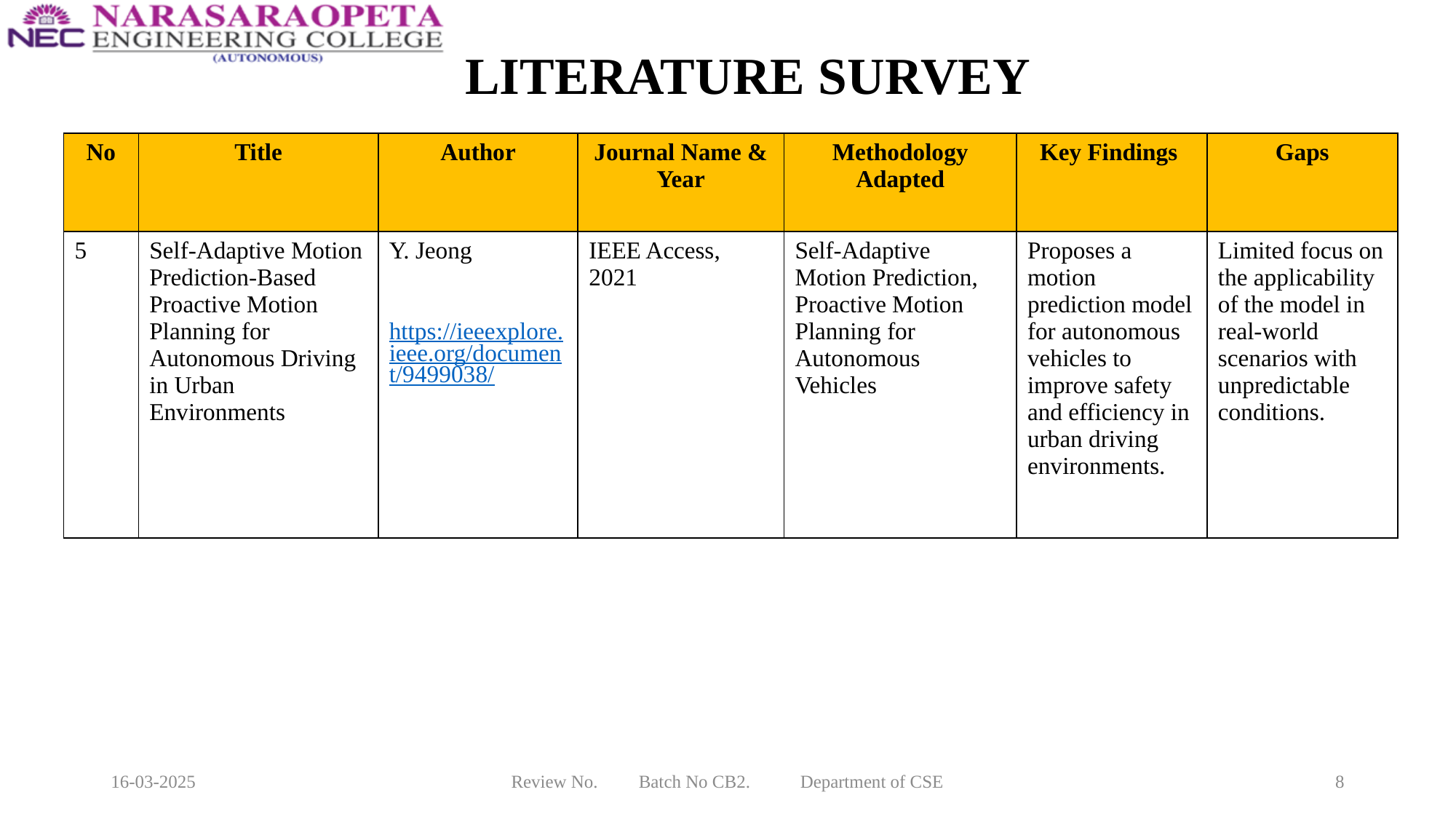

# LITERATURE SURVEY
| No | Title | Author | Journal Name & Year | Methodology Adapted | Key Findings | Gaps |
| --- | --- | --- | --- | --- | --- | --- |
| 5 | Self-Adaptive Motion Prediction-Based Proactive Motion Planning for Autonomous Driving in Urban Environments | Y. Jeong https://ieeexplore.ieee.org/document/9499038/ | IEEE Access, 2021 | Self-Adaptive Motion Prediction, Proactive Motion Planning for Autonomous Vehicles | Proposes a motion prediction model for autonomous vehicles to improve safety and efficiency in urban driving environments. | Limited focus on the applicability of the model in real-world scenarios with unpredictable conditions. |

16-03-2025
Review No.         Batch No CB2.           Department of CSE
8